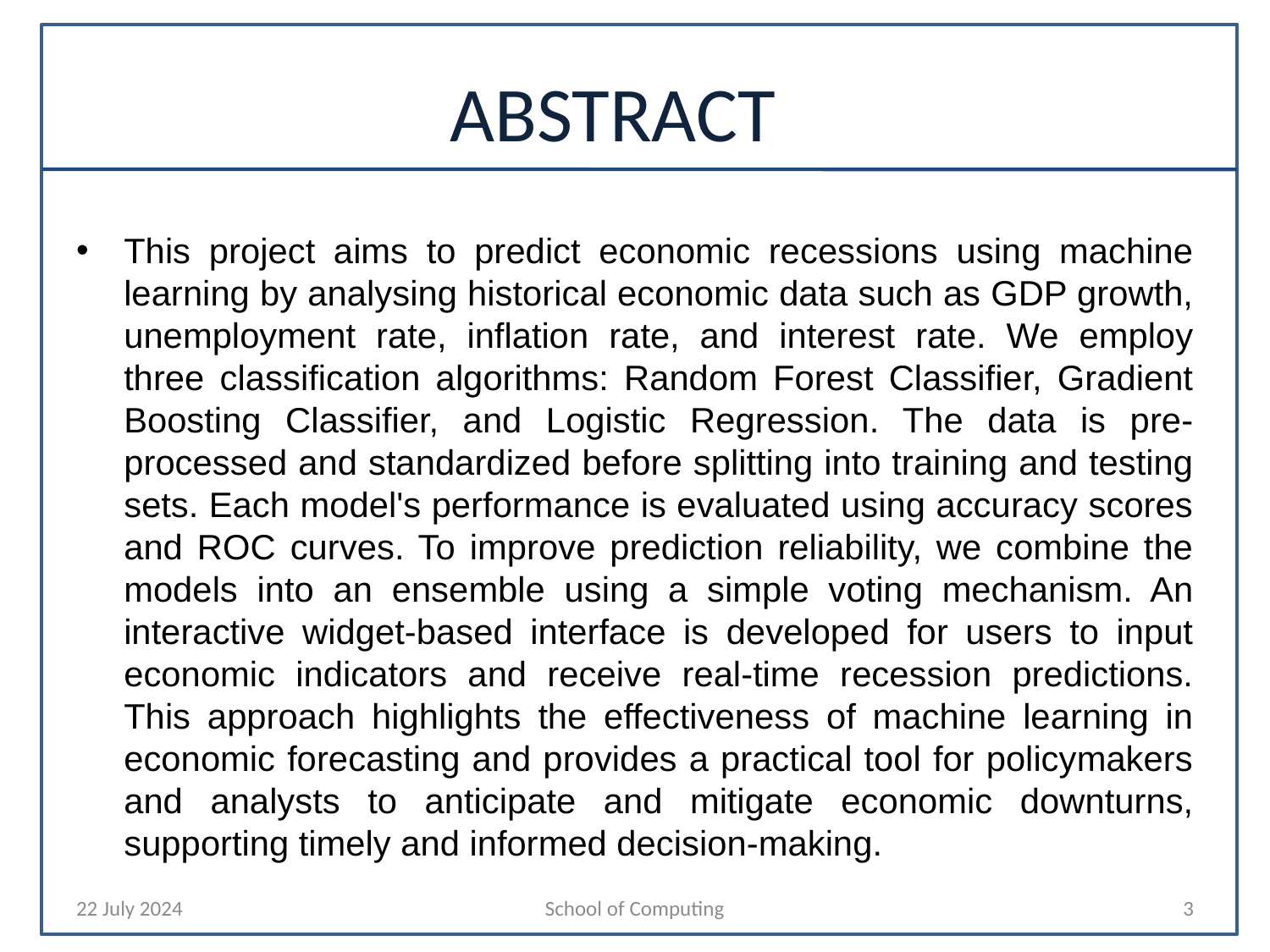

# ABSTRACT
This project aims to predict economic recessions using machine learning by analysing historical economic data such as GDP growth, unemployment rate, inflation rate, and interest rate. We employ three classification algorithms: Random Forest Classifier, Gradient Boosting Classifier, and Logistic Regression. The data is pre-processed and standardized before splitting into training and testing sets. Each model's performance is evaluated using accuracy scores and ROC curves. To improve prediction reliability, we combine the models into an ensemble using a simple voting mechanism. An interactive widget-based interface is developed for users to input economic indicators and receive real-time recession predictions. This approach highlights the effectiveness of machine learning in economic forecasting and provides a practical tool for policymakers and analysts to anticipate and mitigate economic downturns, supporting timely and informed decision-making.
22 July 2024
School of Computing
3